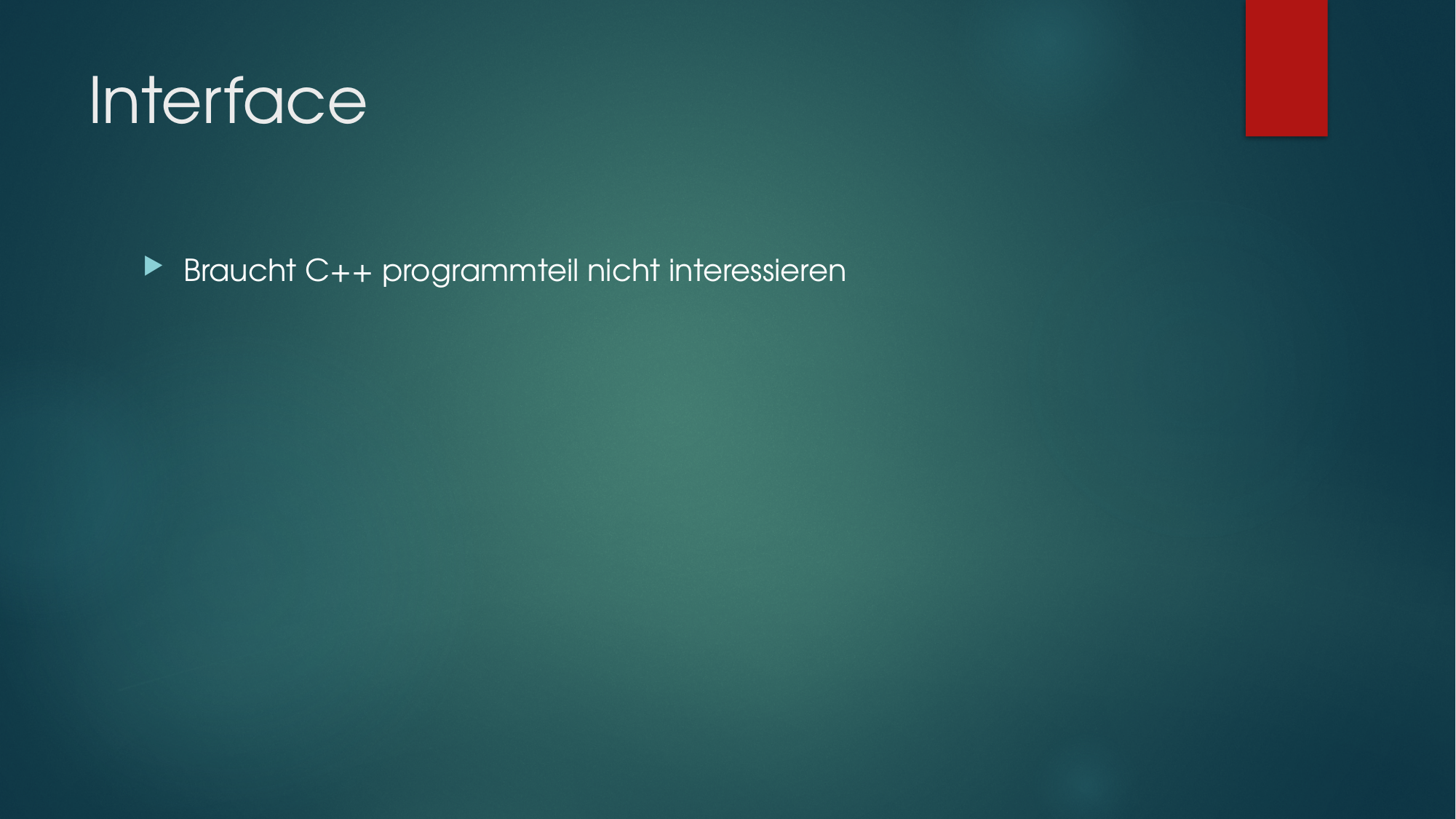

# Interface
Braucht C++ programmteil nicht interessieren